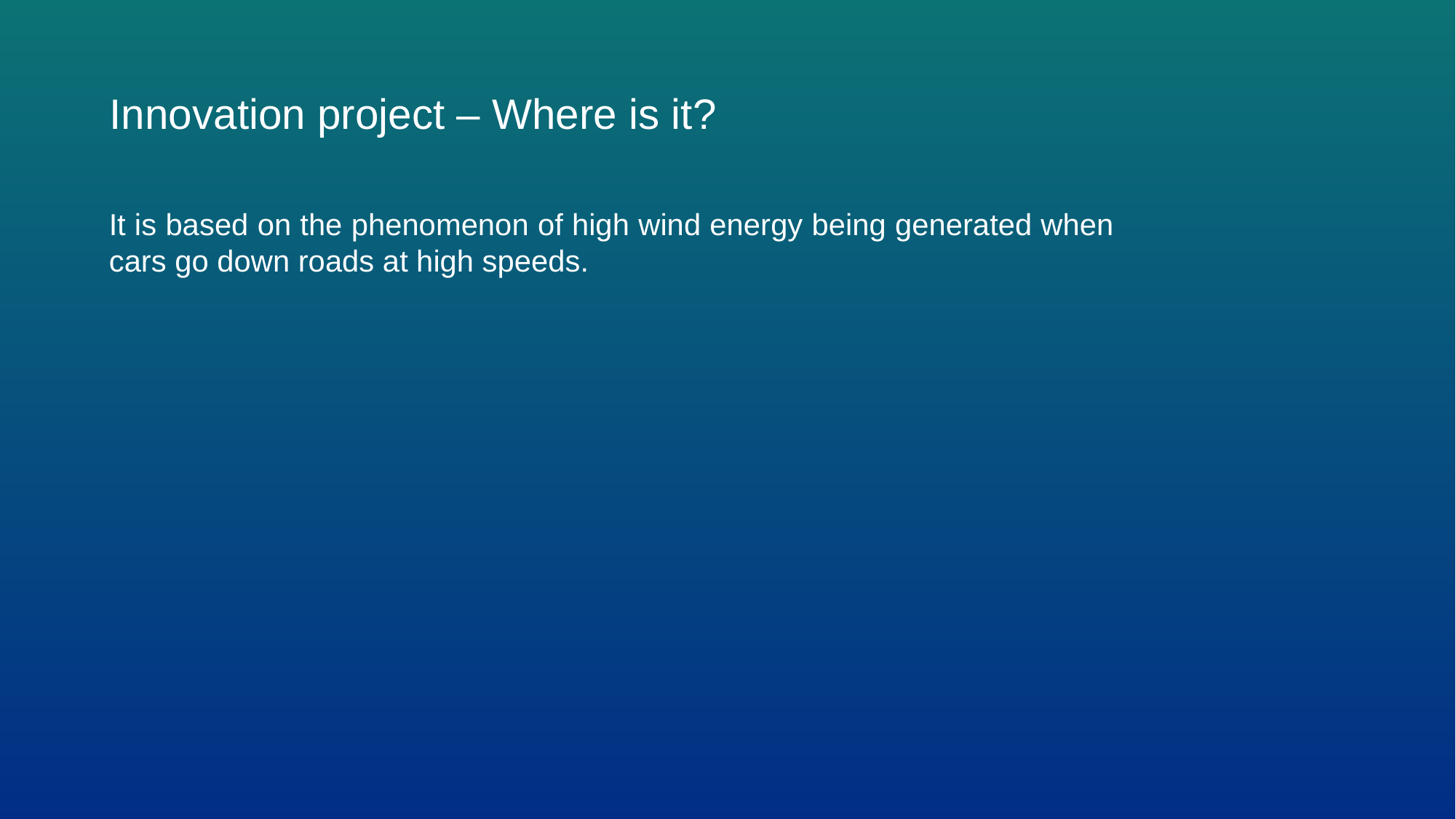

Innovation project – Where is it?
It is based on the phenomenon of high wind energy being generated when cars go down roads at high speeds.